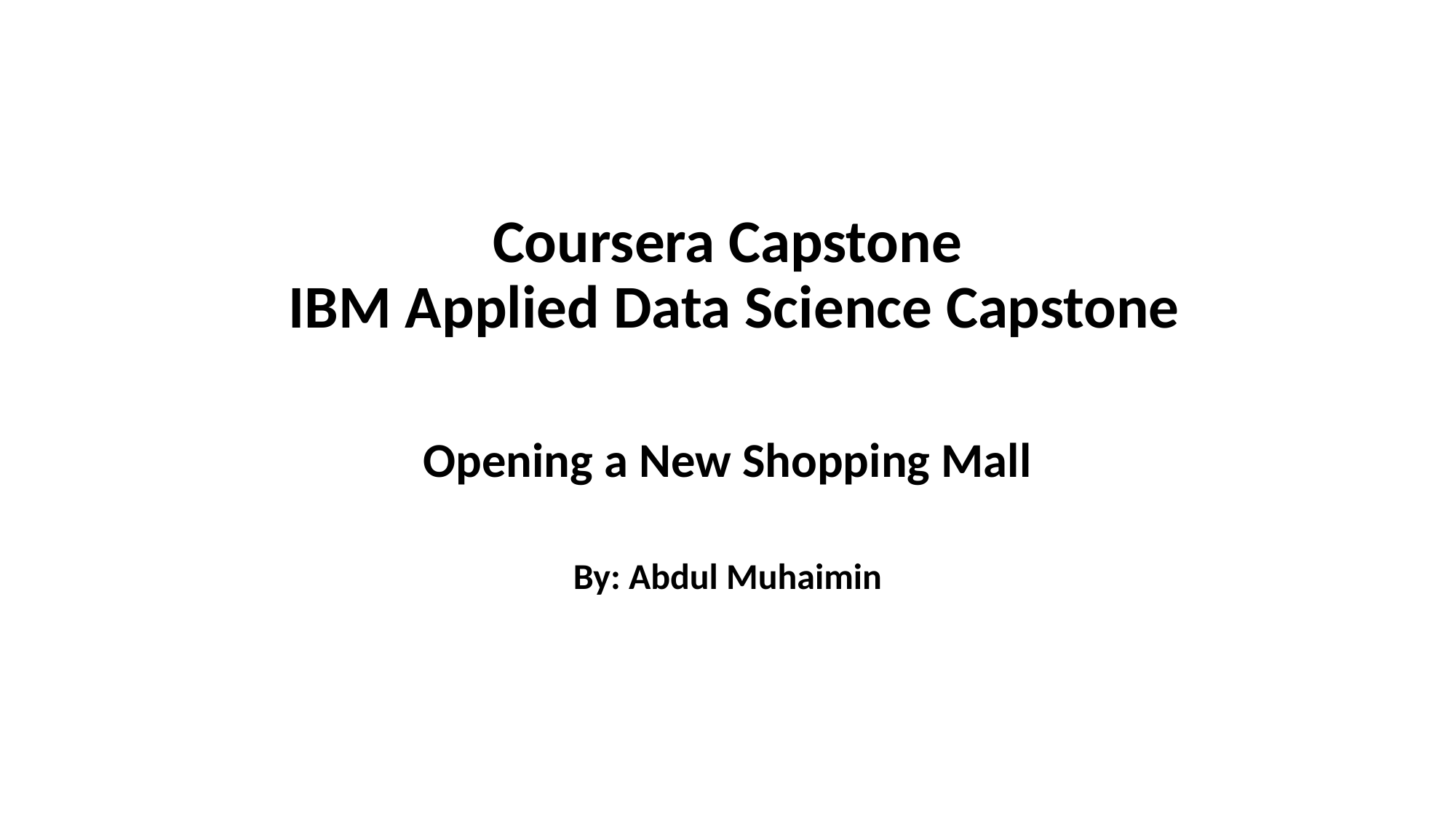

# Coursera Capstone IBM Applied Data Science Capstone
Opening a New Shopping Mall

By: Abdul Muhaimin